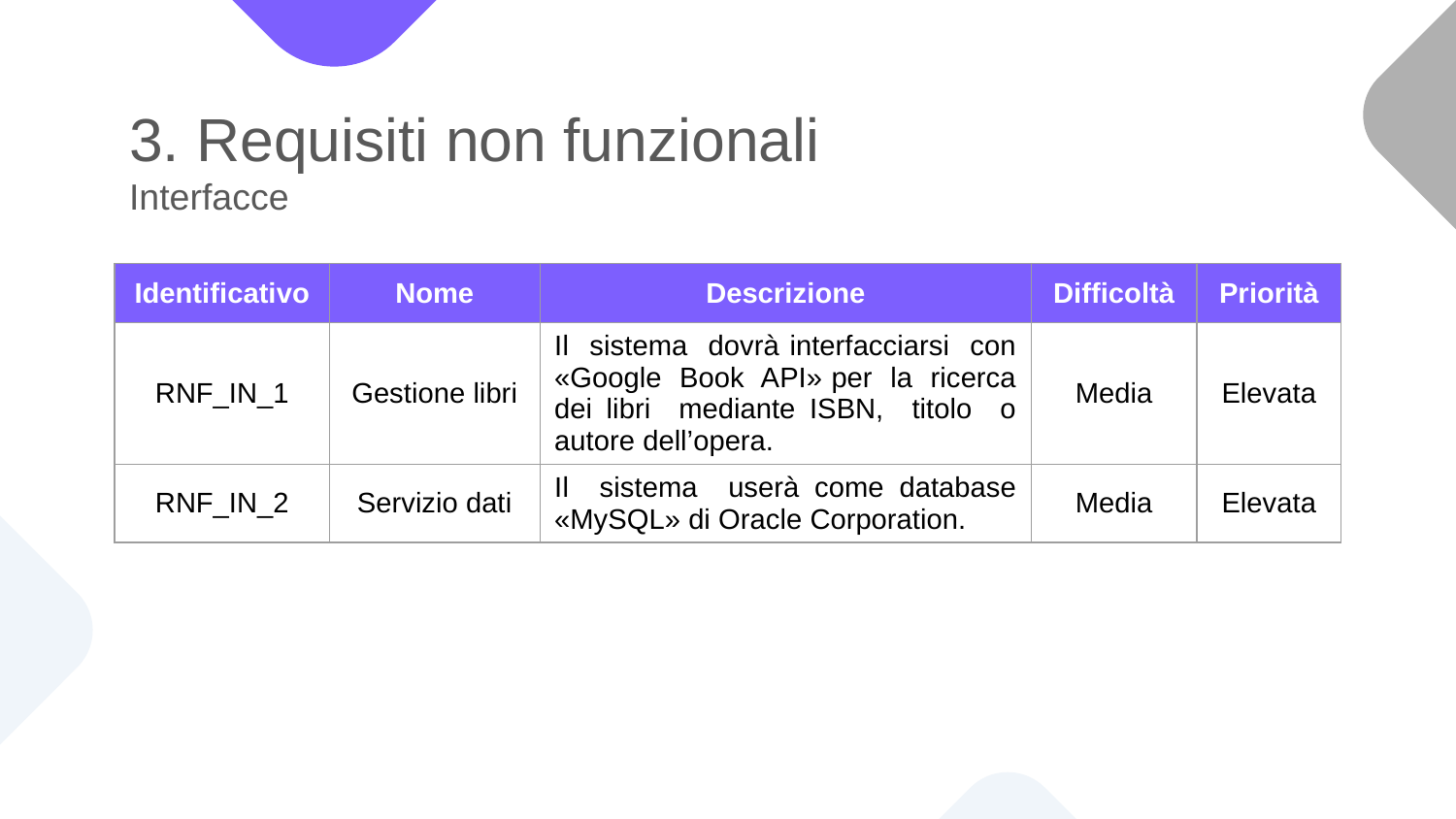

# 3. Requisiti non funzionali Interfacce
| Identificativo | Nome | Descrizione | Difficoltà | Priorità |
| --- | --- | --- | --- | --- |
| RNF\_IN\_1 | Gestione libri | Il sistema dovrà interfacciarsi con «Google Book API» per la ricerca dei libri mediante ISBN, titolo o autore dell’opera. | Media | Elevata |
| RNF\_IN\_2 | Servizio dati | Il sistema userà come database «MySQL» di Oracle Corporation. | Media | Elevata |